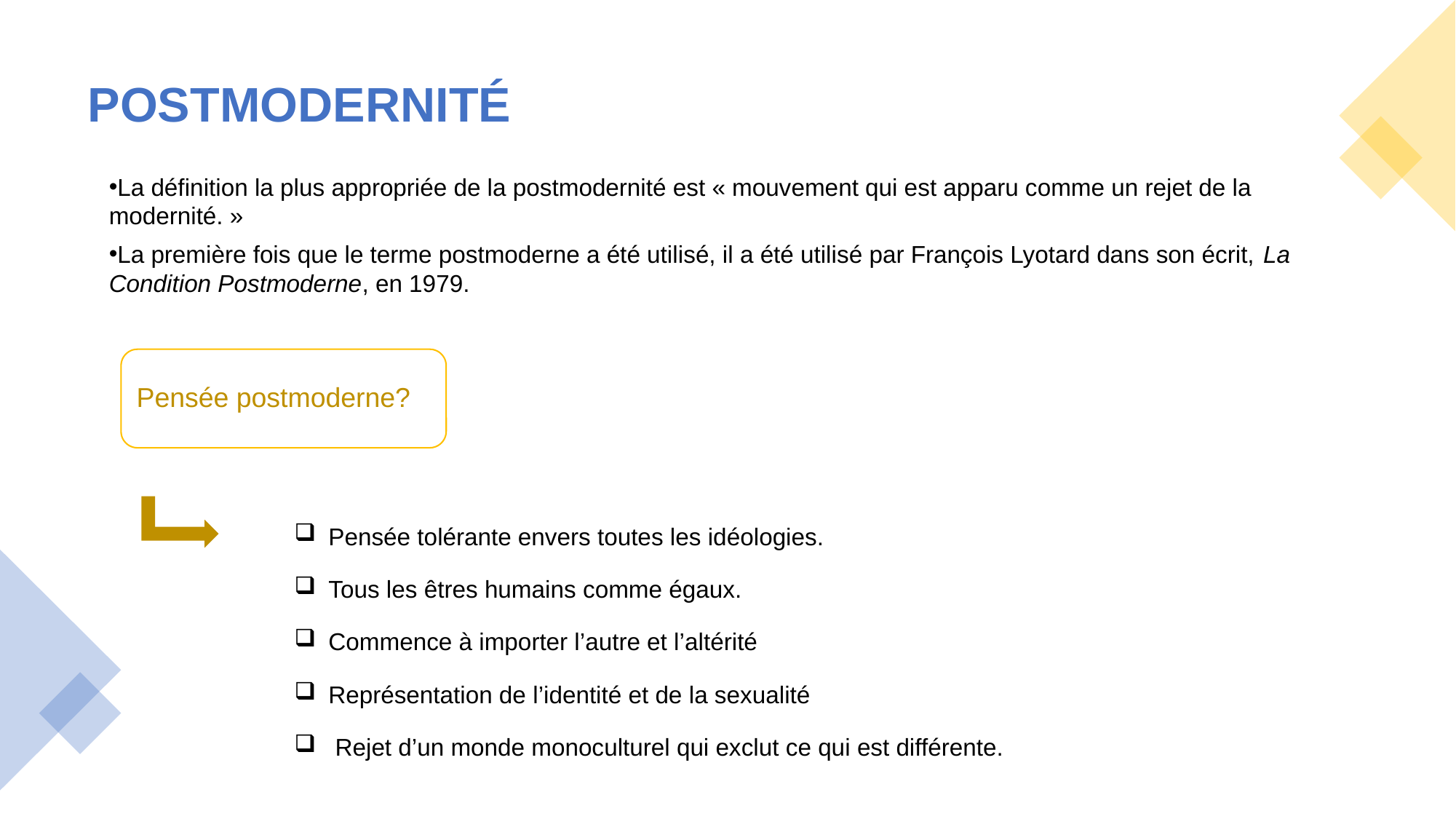

# POSTMODERNITÉ
La définition la plus appropriée de la postmodernité est « mouvement qui est apparu comme un rejet de la modernité. »
La première fois que le terme postmoderne a été utilisé, il a été utilisé par François Lyotard dans son écrit, La Condition Postmoderne, en 1979.

Pensée postmoderne?

Pensée tolérante envers toutes les idéologies.
Tous les êtres humains comme égaux.
Commence à importer l’autre et l’altérité
Représentation de l’identité et de la sexualité
 Rejet d’un monde monoculturel qui exclut ce qui est différente.